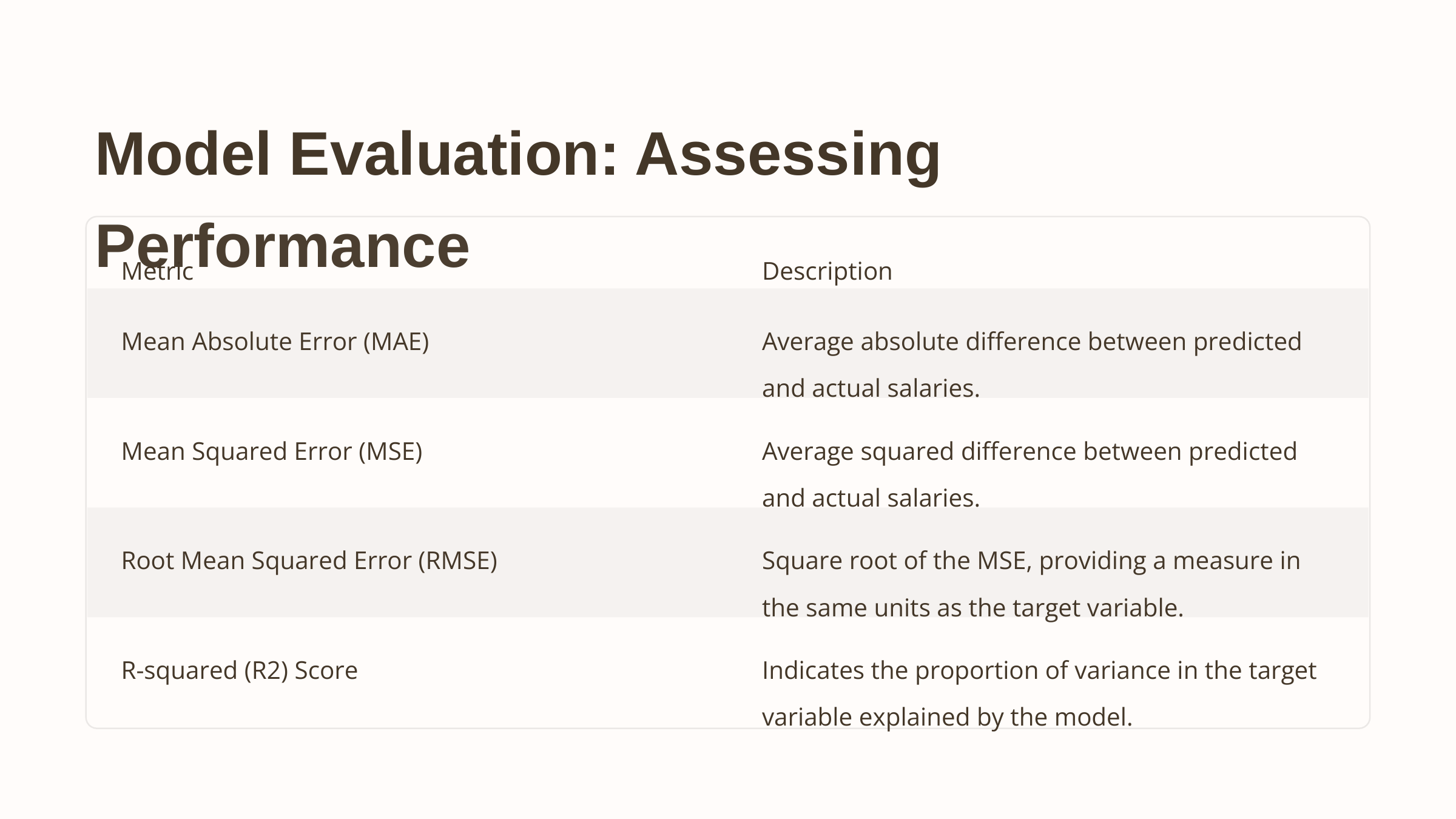

Model Evaluation: Assessing Performance

Metric
Description

Mean Absolute Error (MAE)
Average absolute difference between predicted and actual salaries.

Mean Squared Error (MSE)
Average squared difference between predicted and actual salaries.

Root Mean Squared Error (RMSE)
Square root of the MSE, providing a measure in the same units as the target variable.

R-squared (R2) Score
Indicates the proportion of variance in the target variable explained by the model.